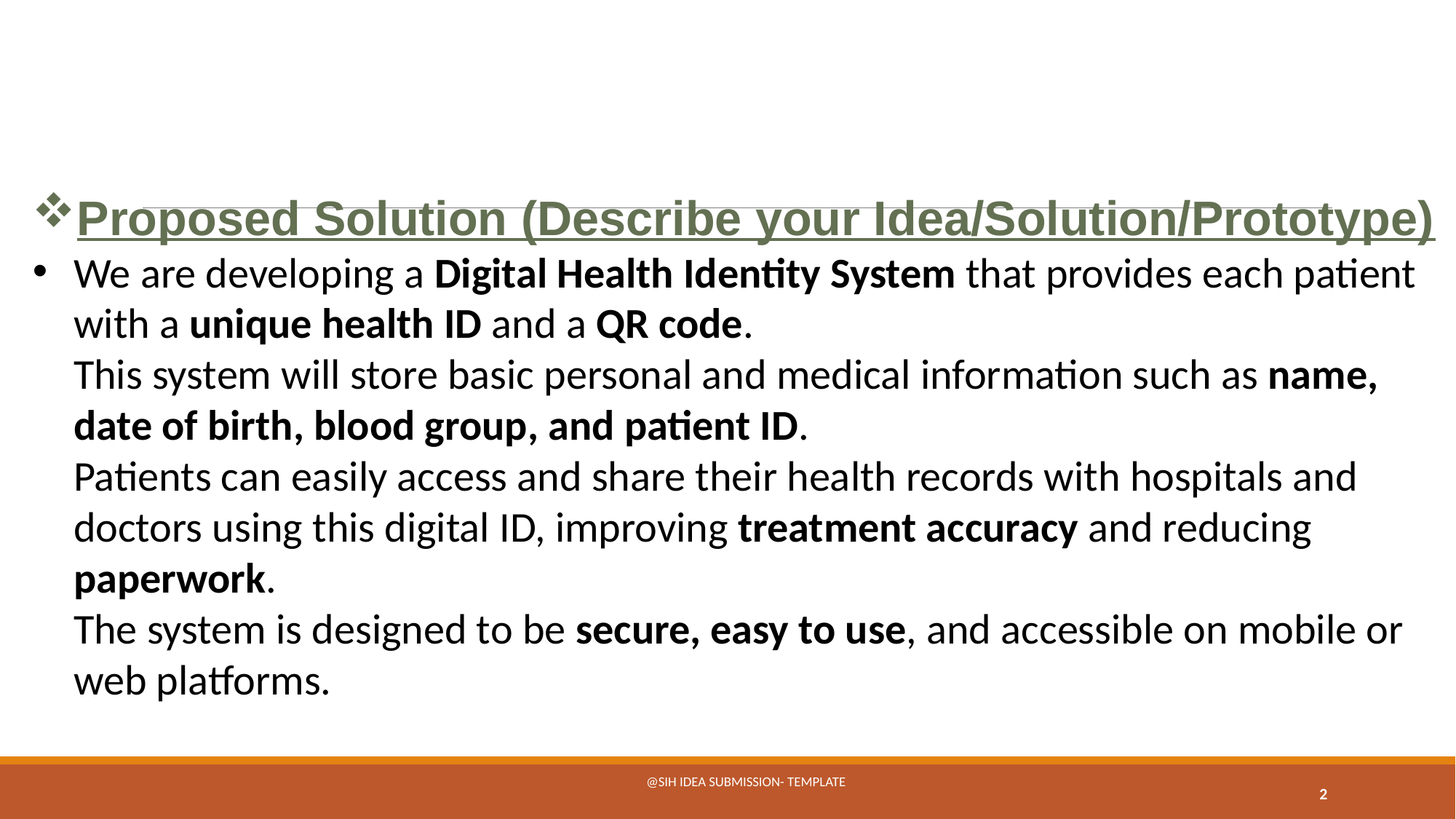

Proposed Solution (Describe your Idea/Solution/Prototype)
We are developing a Digital Health Identity System that provides each patient with a unique health ID and a QR code.
This system will store basic personal and medical information such as name, date of birth, blood group, and patient ID.
Patients can easily access and share their health records with hospitals and doctors using this digital ID, improving treatment accuracy and reducing paperwork.
The system is designed to be secure, easy to use, and accessible on mobile or web platforms.
@SIH Idea submission- Template
2